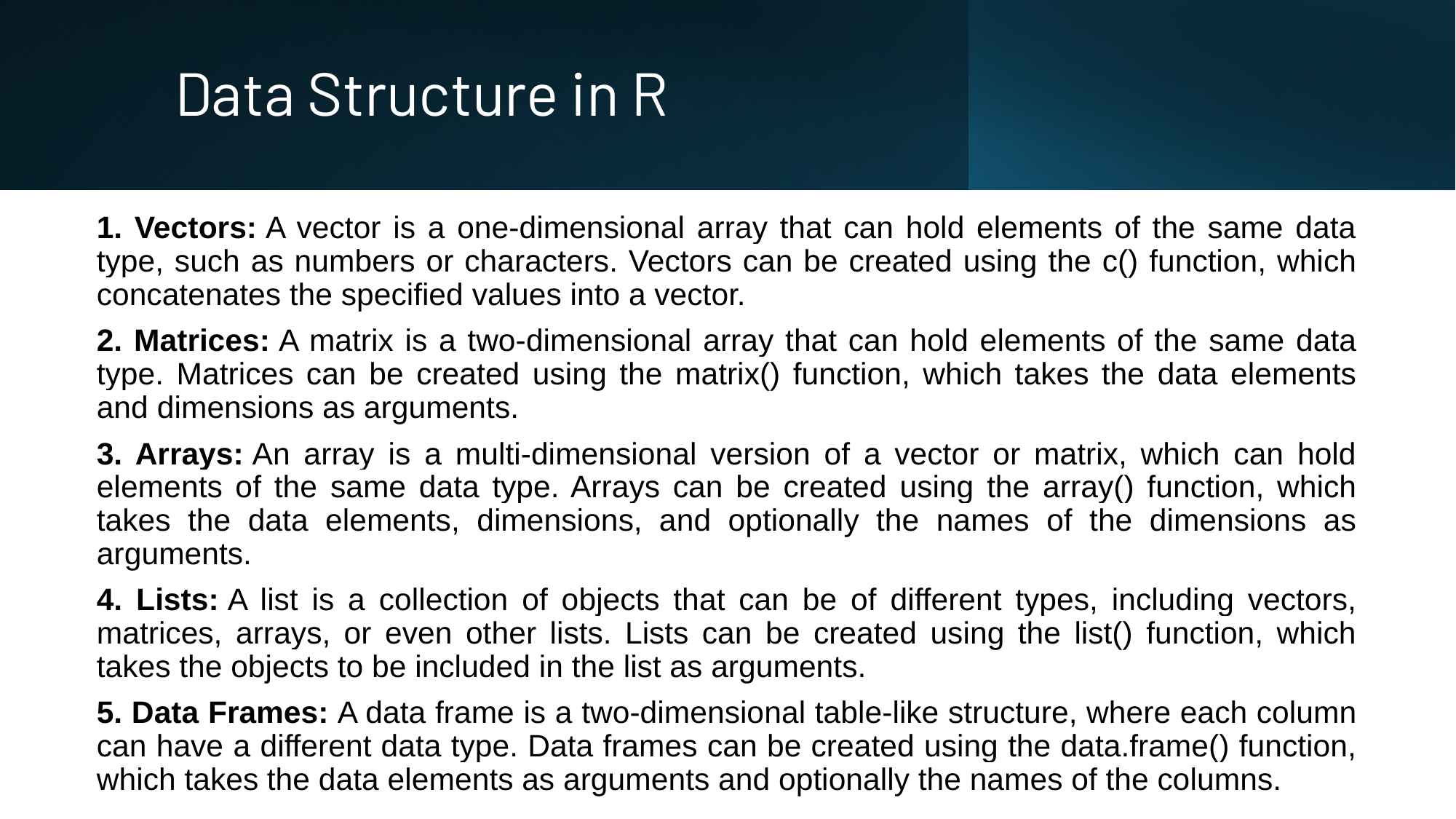

# Data Structure in R
1. Vectors: A vector is a one-dimensional array that can hold elements of the same data type, such as numbers or characters. Vectors can be created using the c() function, which concatenates the specified values into a vector.
2. Matrices: A matrix is a two-dimensional array that can hold elements of the same data type. Matrices can be created using the matrix() function, which takes the data elements and dimensions as arguments.
3. Arrays: An array is a multi-dimensional version of a vector or matrix, which can hold elements of the same data type. Arrays can be created using the array() function, which takes the data elements, dimensions, and optionally the names of the dimensions as arguments.
4. Lists: A list is a collection of objects that can be of different types, including vectors, matrices, arrays, or even other lists. Lists can be created using the list() function, which takes the objects to be included in the list as arguments.
5. Data Frames: A data frame is a two-dimensional table-like structure, where each column can have a different data type. Data frames can be created using the data.frame() function, which takes the data elements as arguments and optionally the names of the columns.